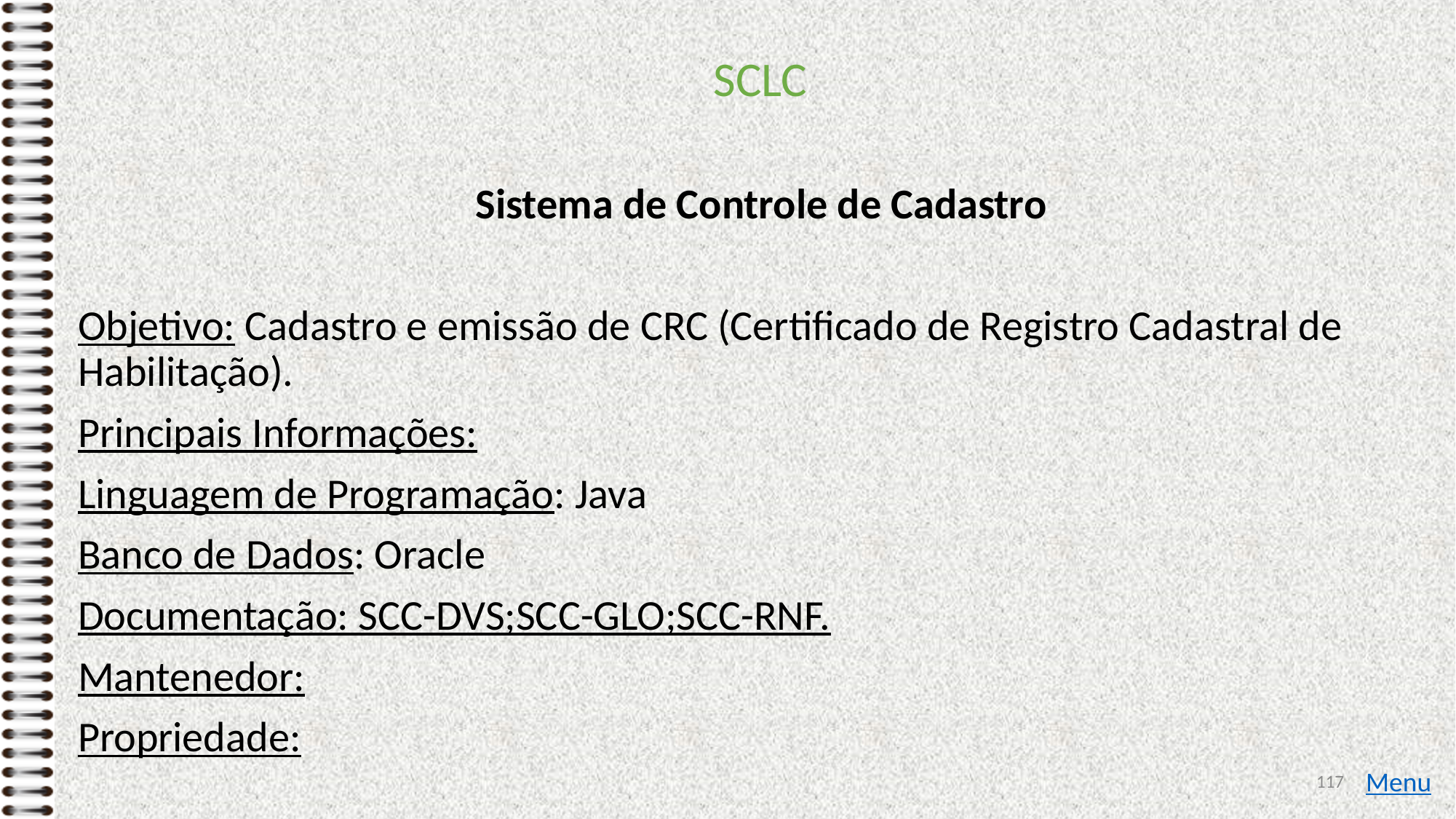

# SCLC

Sistema de Controle de Cadastro

Objetivo: Cadastro e emissão de CRC (Certificado de Registro Cadastral de Habilitação).
Principais Informações:
Linguagem de Programação: Java
Banco de Dados: Oracle
Documentação: SCC-DVS;SCC-GLO;SCC-RNF.
Mantenedor:
Propriedade:
117
Menu